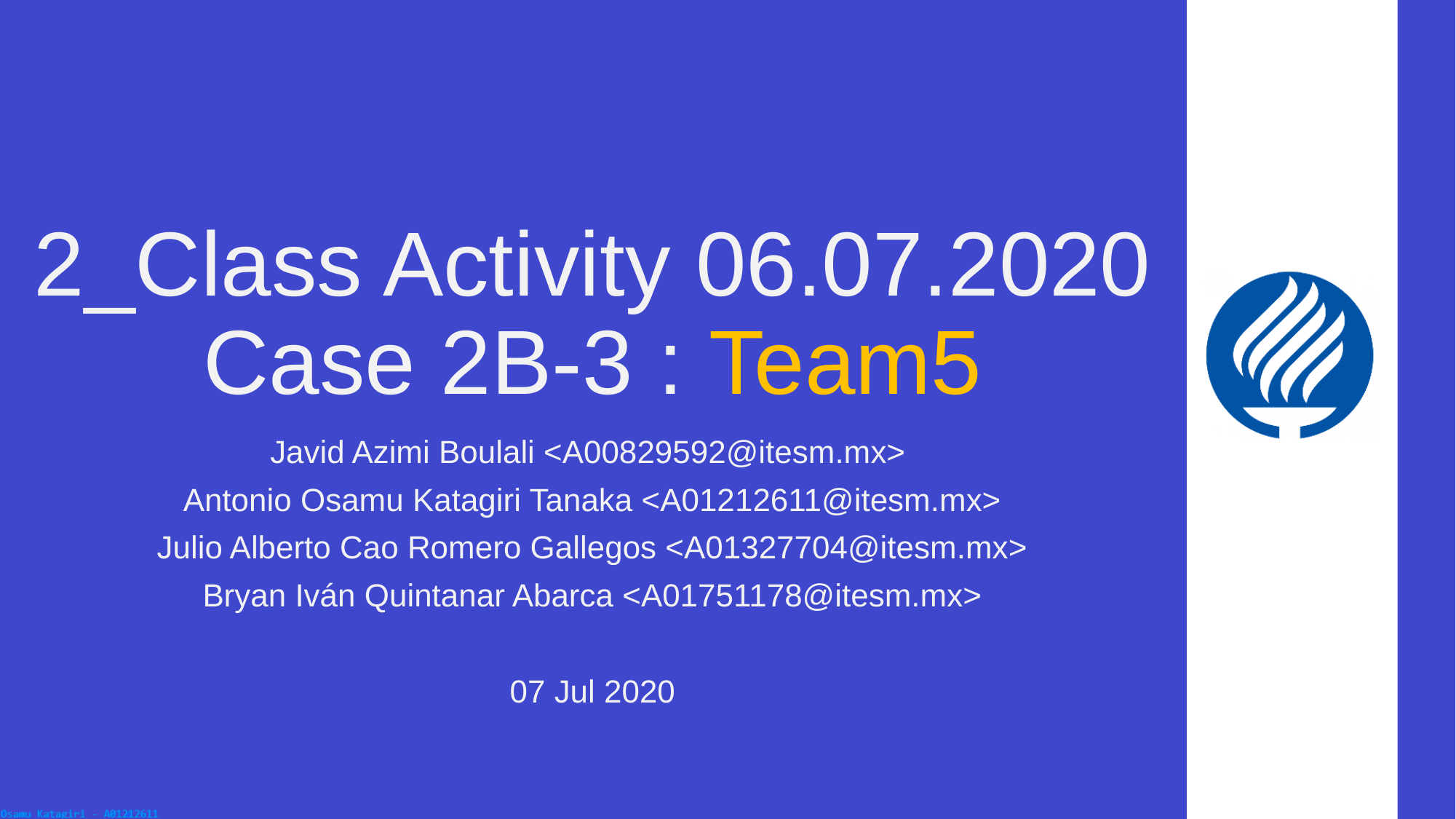

# 2_Class Activity 06.07.2020 Case 2B-3 : Team5
Javid Azimi Boulali <A00829592@itesm.mx>
Antonio Osamu Katagiri Tanaka <A01212611@itesm.mx>
Julio Alberto Cao Romero Gallegos <A01327704@itesm.mx>
Bryan Iván Quintanar Abarca <A01751178@itesm.mx>

07 Jul 2020